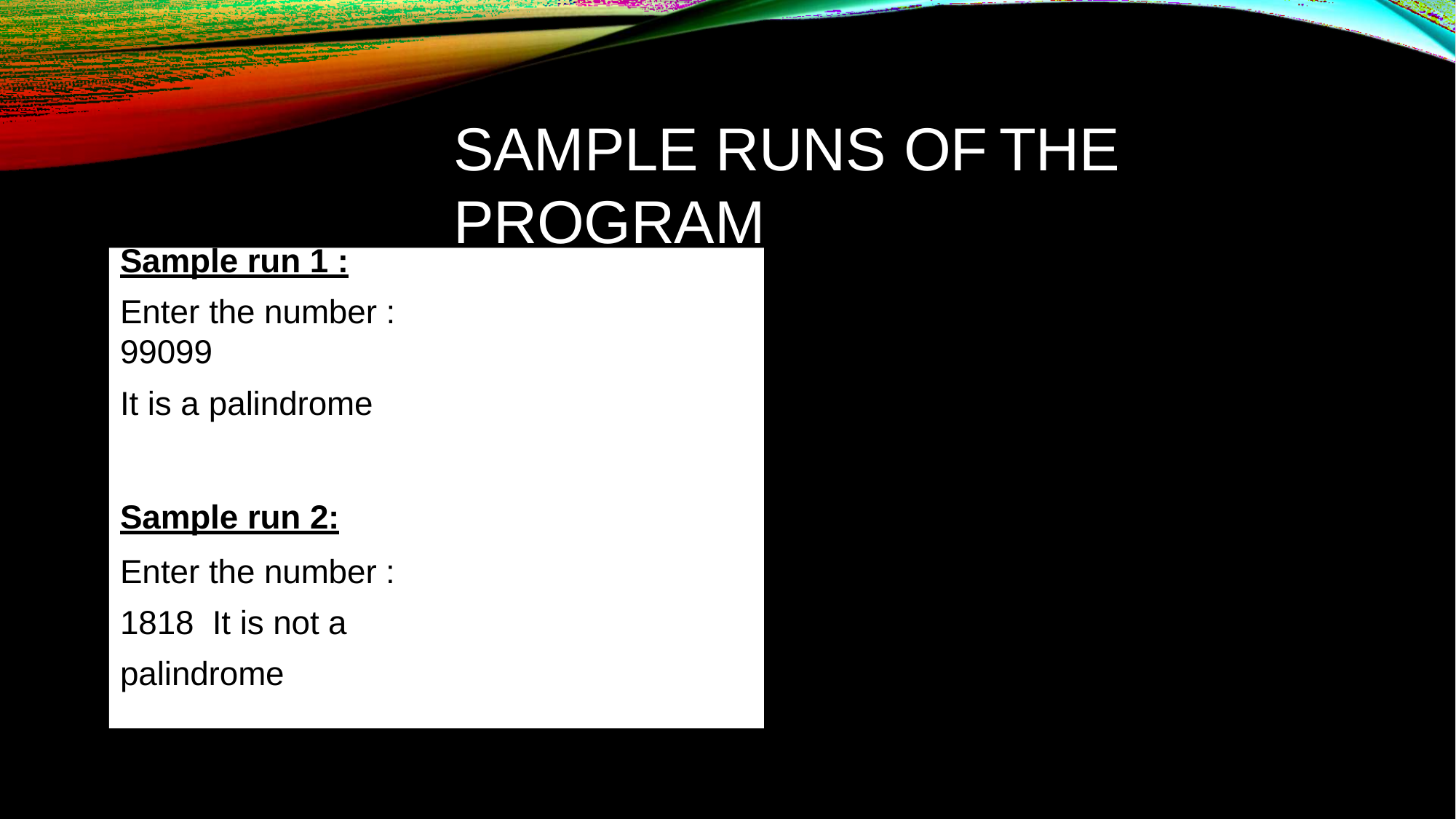

# SAMPLE RUNS OF	THE PROGRAM
Sample run 1 :
Enter the number : 99099
It is a palindrome

Sample run 2:
Enter the number : 1818  It is not a palindrome